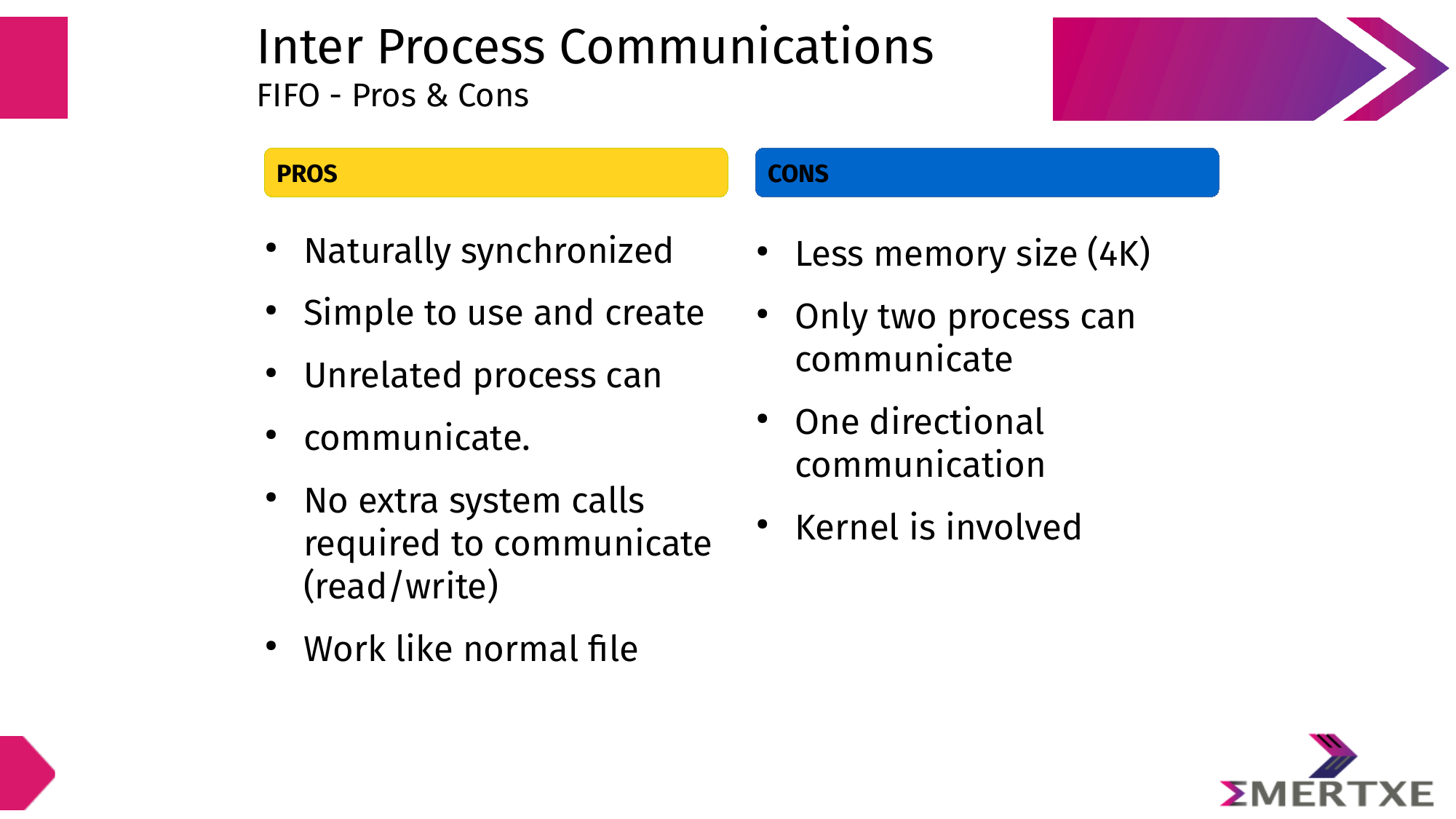

Inter Process Communications
FIFO - Pros & Cons
PROS
CONS
Naturally synchronized
Simple to use and create
Unrelated process can
communicate.
No extra system calls required to communicate (read/write)
Work like normal file

Less memory size (4K)
Only two process can communicate
One directional communication
Kernel is involved